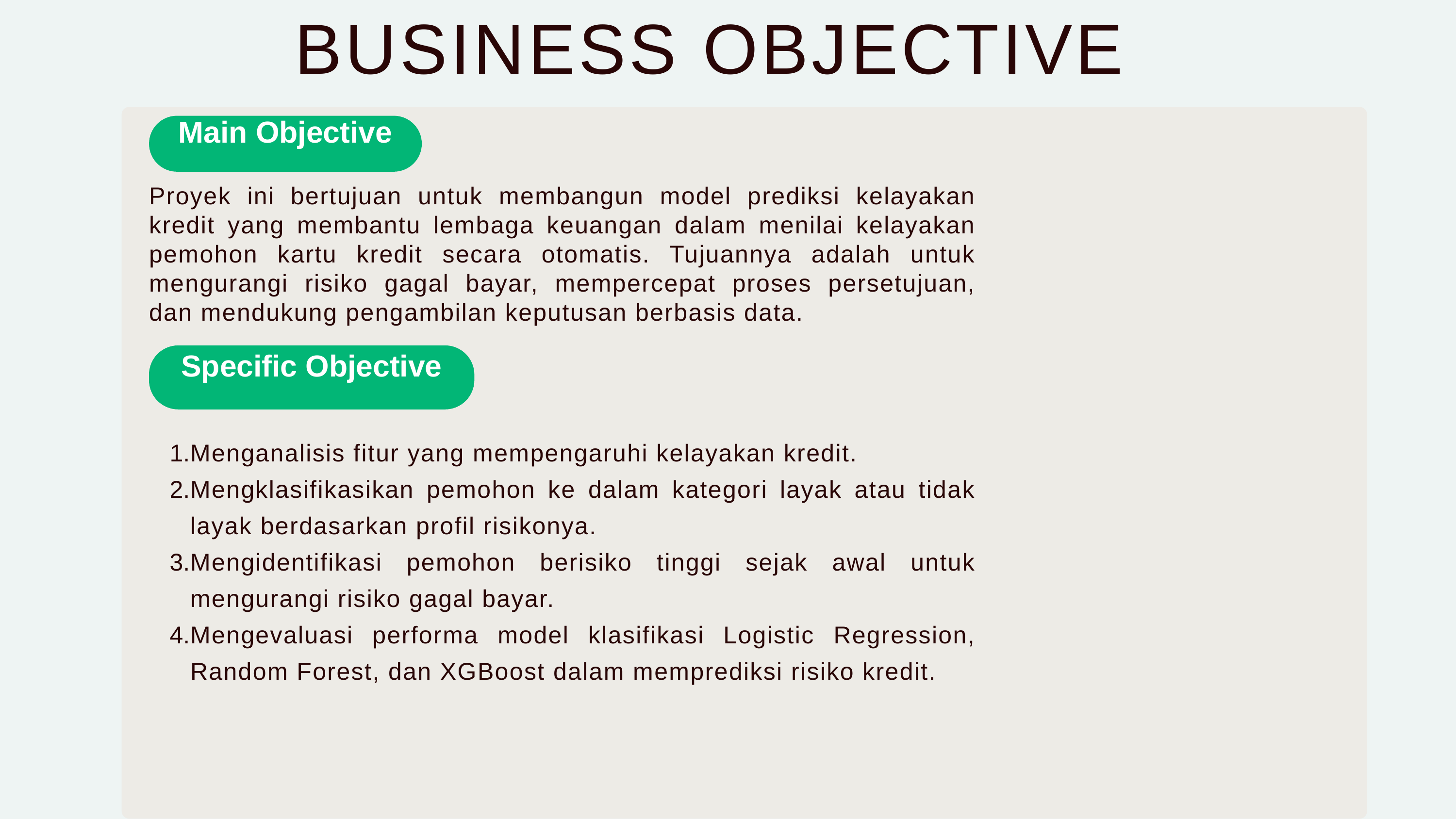

BUSINESS OBJECTIVE

Main Objective
Proyek ini bertujuan untuk membangun model prediksi kelayakan kredit yang membantu lembaga keuangan dalam menilai kelayakan pemohon kartu kredit secara otomatis. Tujuannya adalah untuk mengurangi risiko gagal bayar, mempercepat proses persetujuan, dan mendukung pengambilan keputusan berbasis data.

Specific Objective
Menganalisis fitur yang mempengaruhi kelayakan kredit.
Mengklasifikasikan pemohon ke dalam kategori layak atau tidak layak berdasarkan profil risikonya.
Mengidentifikasi pemohon berisiko tinggi sejak awal untuk mengurangi risiko gagal bayar.
Mengevaluasi performa model klasifikasi Logistic Regression, Random Forest, dan XGBoost dalam memprediksi risiko kredit.